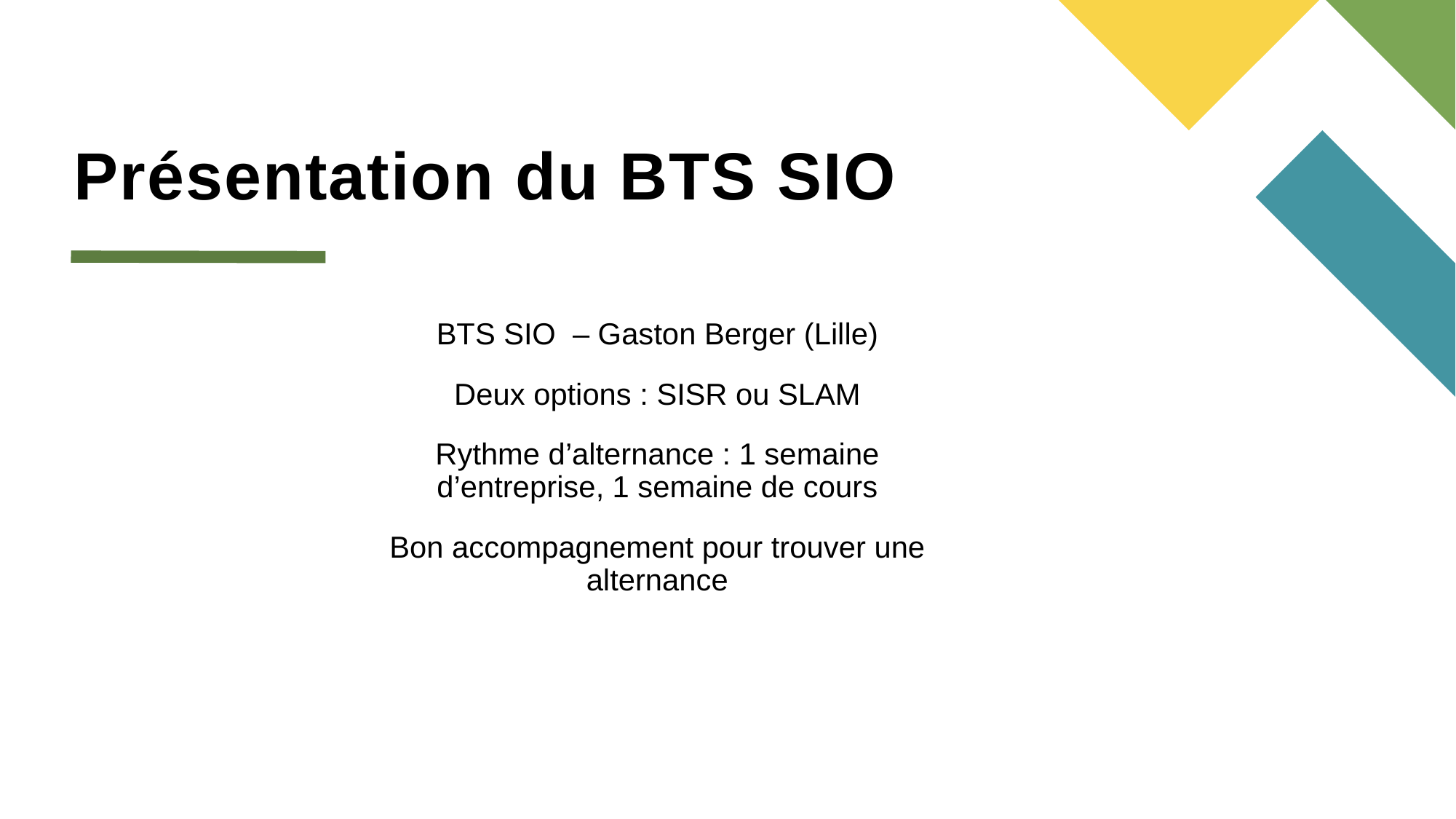

# Présentation du BTS SIO
BTS SIO  – Gaston Berger (Lille)
Deux options : SISR ou SLAM
Rythme d’alternance : 1 semaine d’entreprise, 1 semaine de cours
Bon accompagnement pour trouver une alternance